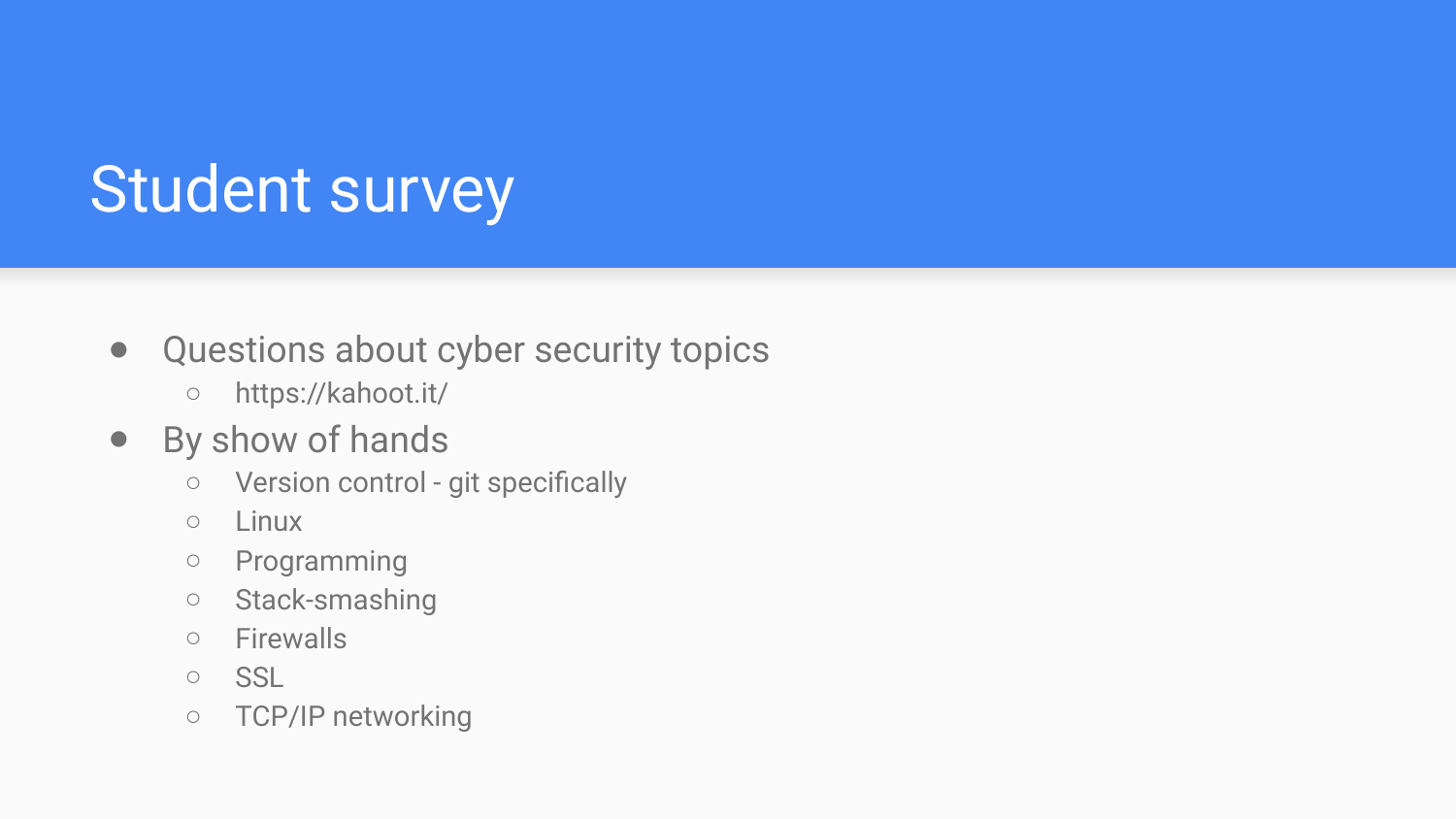

# Student survey
Questions about cyber security topics
https://kahoot.it/
By show of hands
Version control - git specifically
Linux
Programming
Stack-smashing
Firewalls
SSL
TCP/IP networking